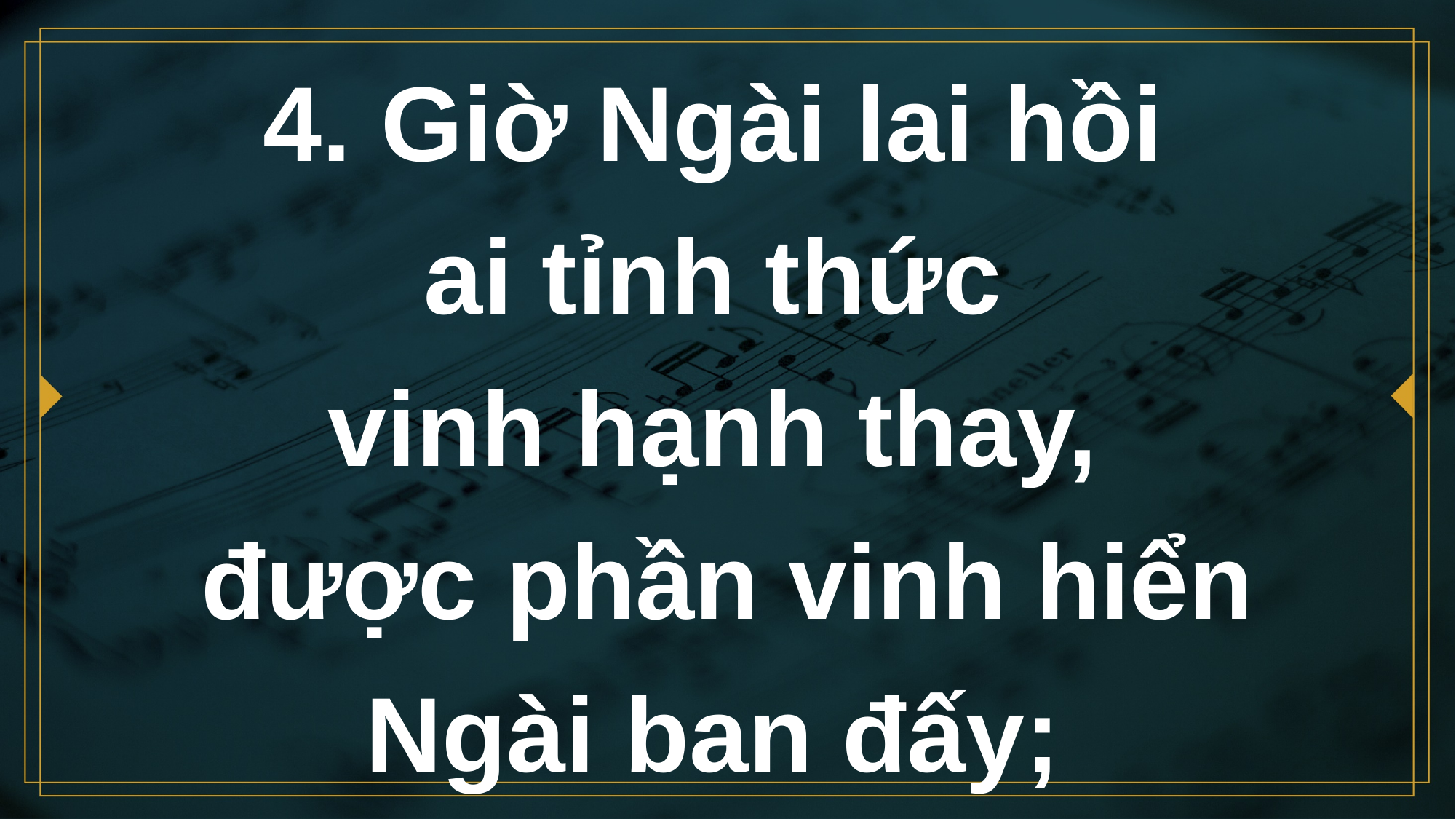

# 4. Giờ Ngài lai hồi ai tỉnh thức vinh hạnh thay, được phần vinh hiển Ngài ban đấy;